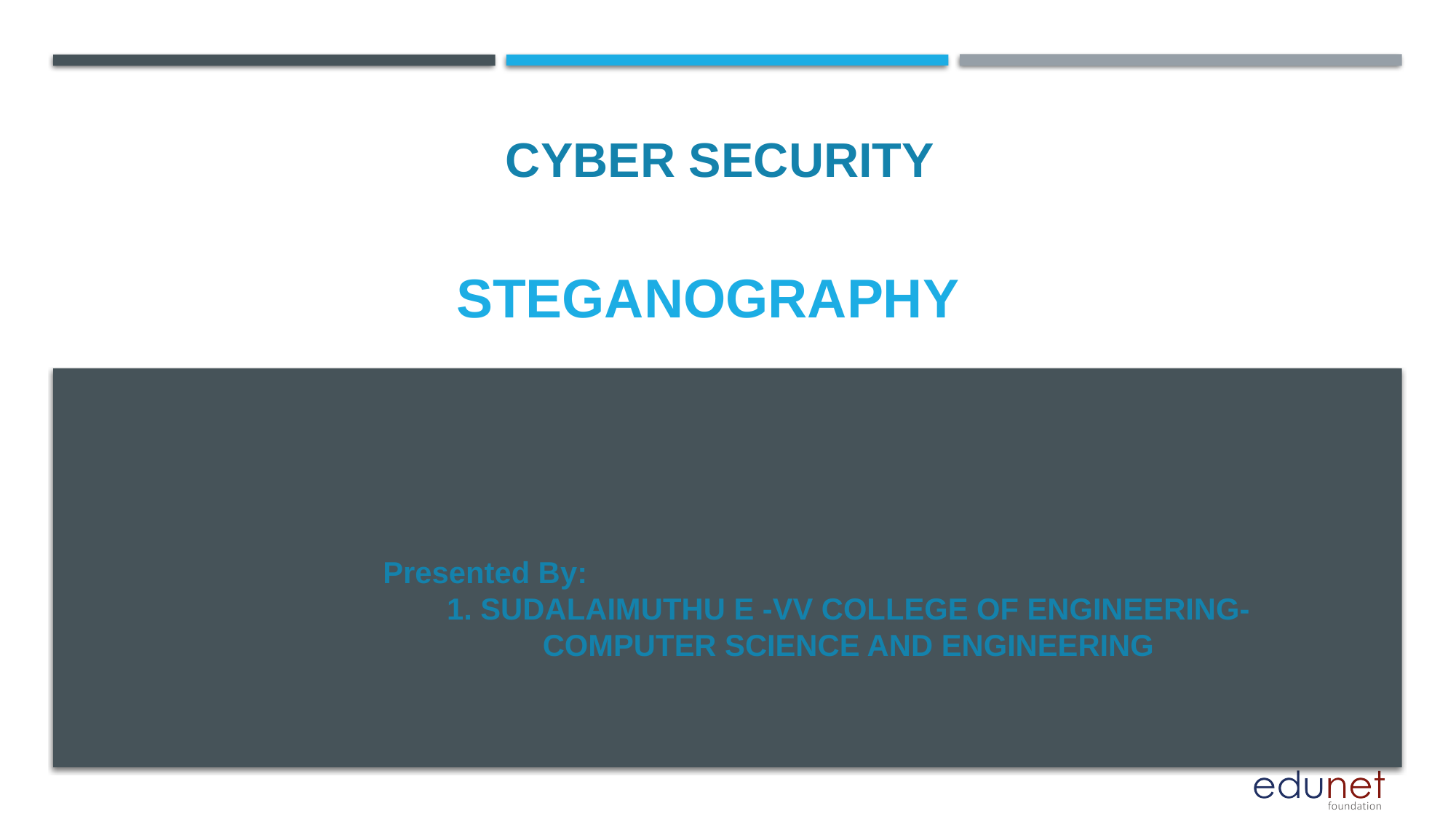

CYBER SECURITY
# Steganography
Presented By:
1. SUDALAIMUTHU E -VV COLLEGE OF ENGINEERING-COMPUTER SCIENCE AND ENGINEERING